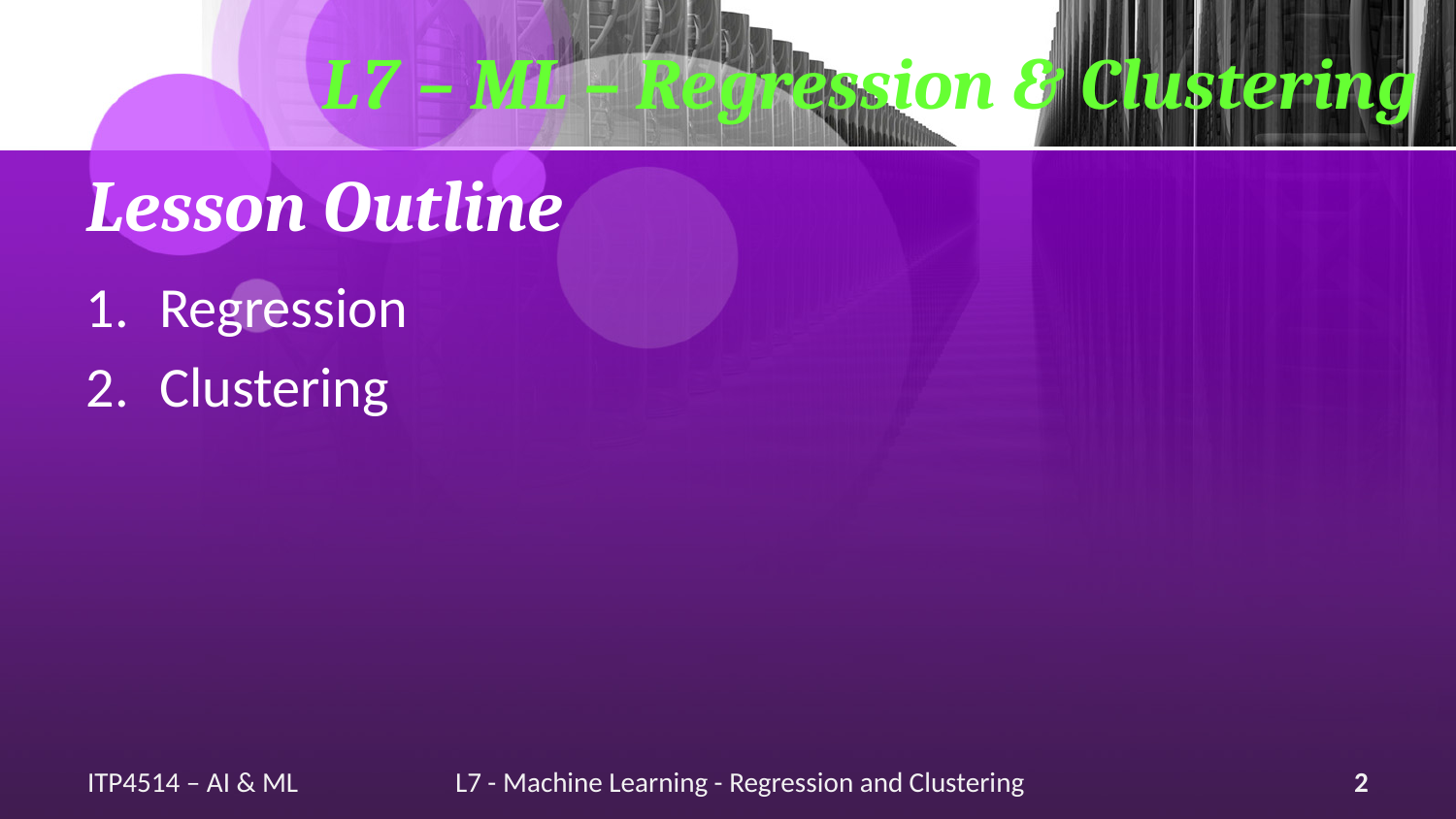

L7 – ML – Regression & Clustering
# Lesson Outline
Regression
Clustering
ITP4514 – AI & ML
L7 - Machine Learning - Regression and Clustering
2